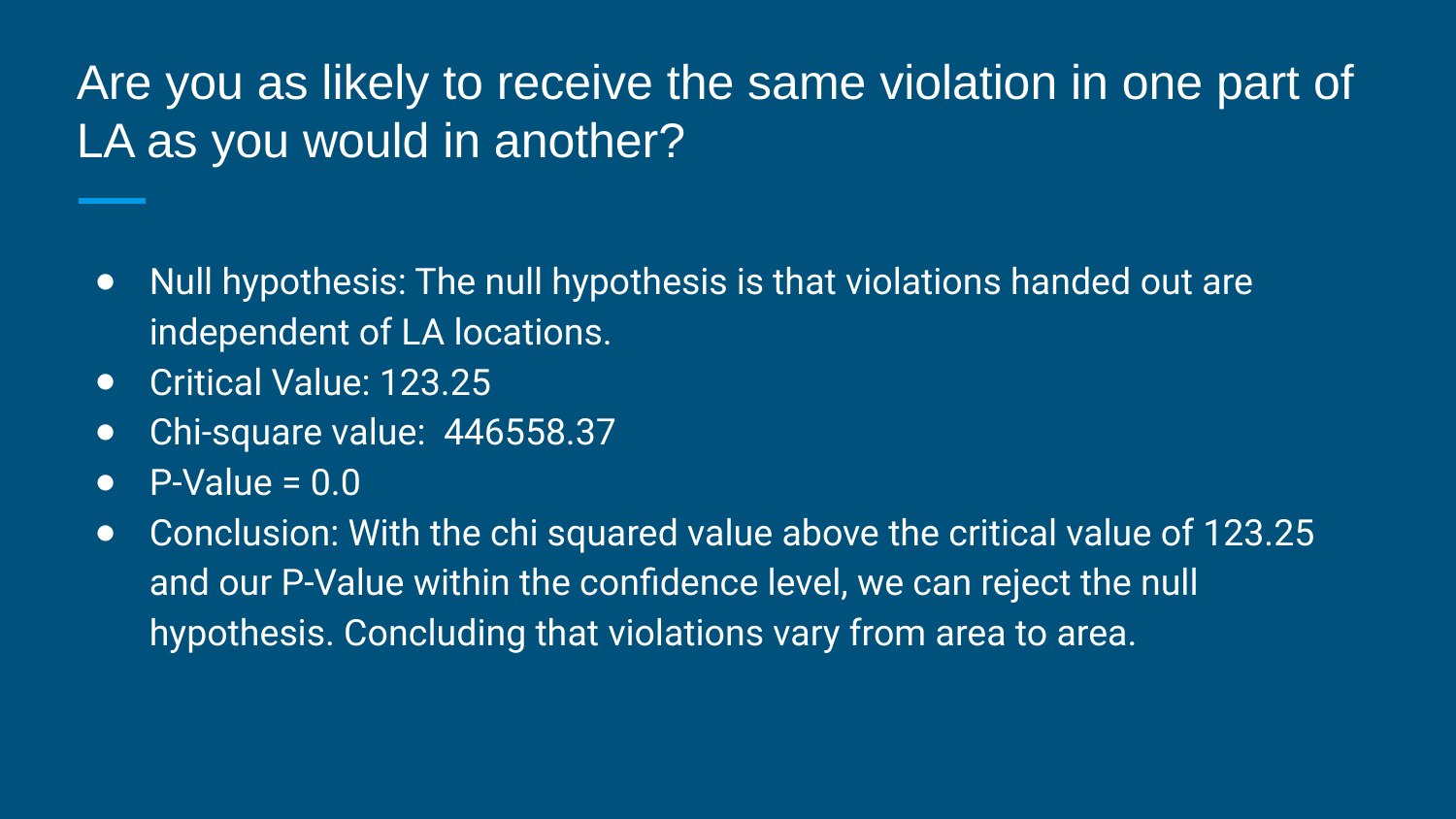

# Are you as likely to receive the same violation in one part of LA as you would in another?
Null hypothesis: The null hypothesis is that violations handed out are independent of LA locations.
Critical Value: 123.25
Chi-square value:  446558.37
P-Value = 0.0
Conclusion: With the chi squared value above the critical value of 123.25 and our P-Value within the confidence level, we can reject the null hypothesis. Concluding that violations vary from area to area.